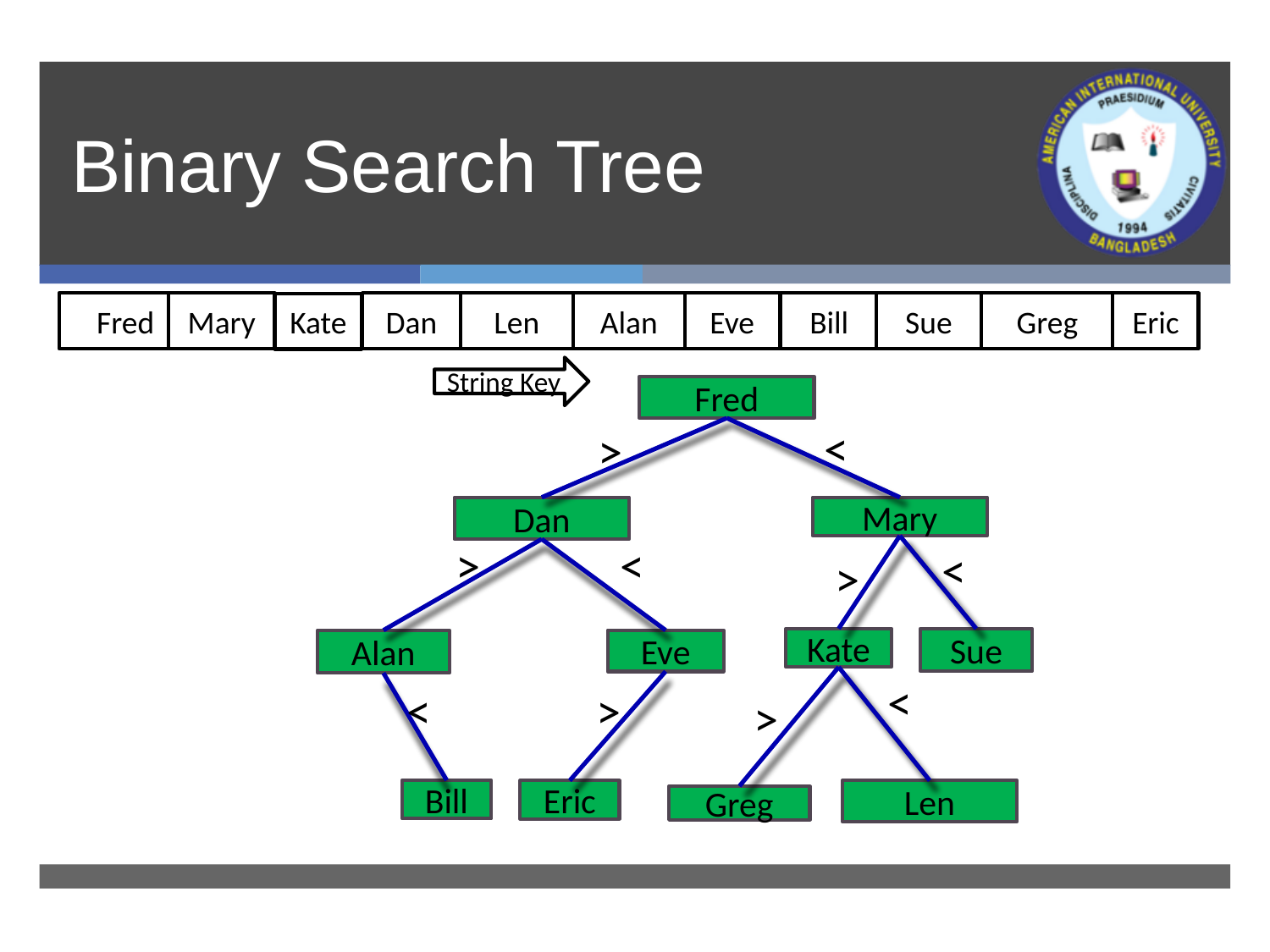

# Binary Search Tree
Greg
Eric
Bill
Eve
Fred
Mary
Dan
Len
Alan
Sue
Kate
Insertion
String Key
Fred
<
>
Dan
Mary
<
>
<
>
Kate
Sue
Alan
Eve
<
<
>
>
Bill
Eric
Len
Greg